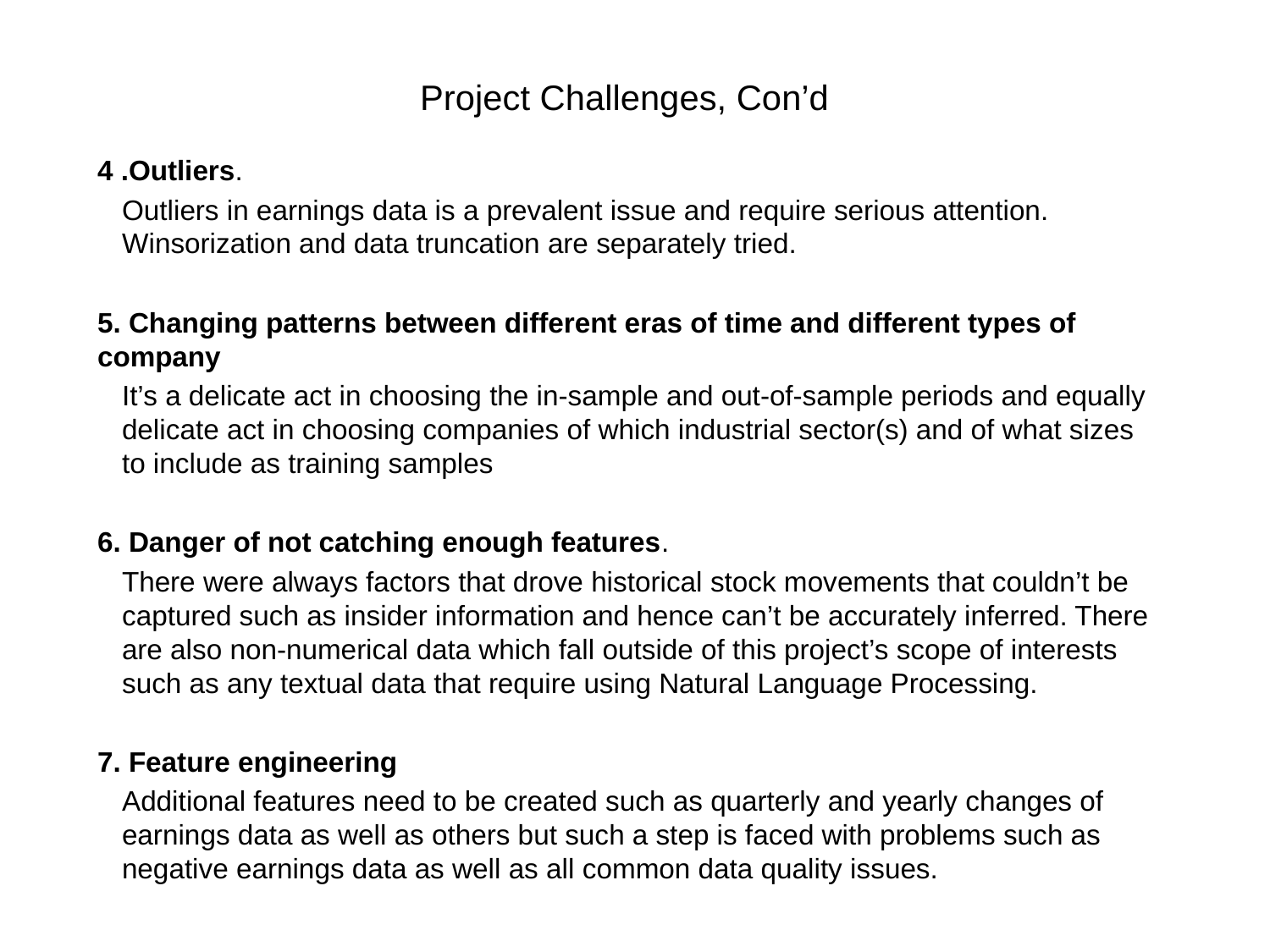

# Project Challenges, Con’d

4 .Outliers.
Outliers in earnings data is a prevalent issue and require serious attention. Winsorization and data truncation are separately tried.

5. Changing patterns between different eras of time and different types of company
It’s a delicate act in choosing the in-sample and out-of-sample periods and equally delicate act in choosing companies of which industrial sector(s) and of what sizes to include as training samples

6. Danger of not catching enough features.
There were always factors that drove historical stock movements that couldn’t be captured such as insider information and hence can’t be accurately inferred. There are also non-numerical data which fall outside of this project’s scope of interests such as any textual data that require using Natural Language Processing.

7. Feature engineering
Additional features need to be created such as quarterly and yearly changes of earnings data as well as others but such a step is faced with problems such as negative earnings data as well as all common data quality issues.